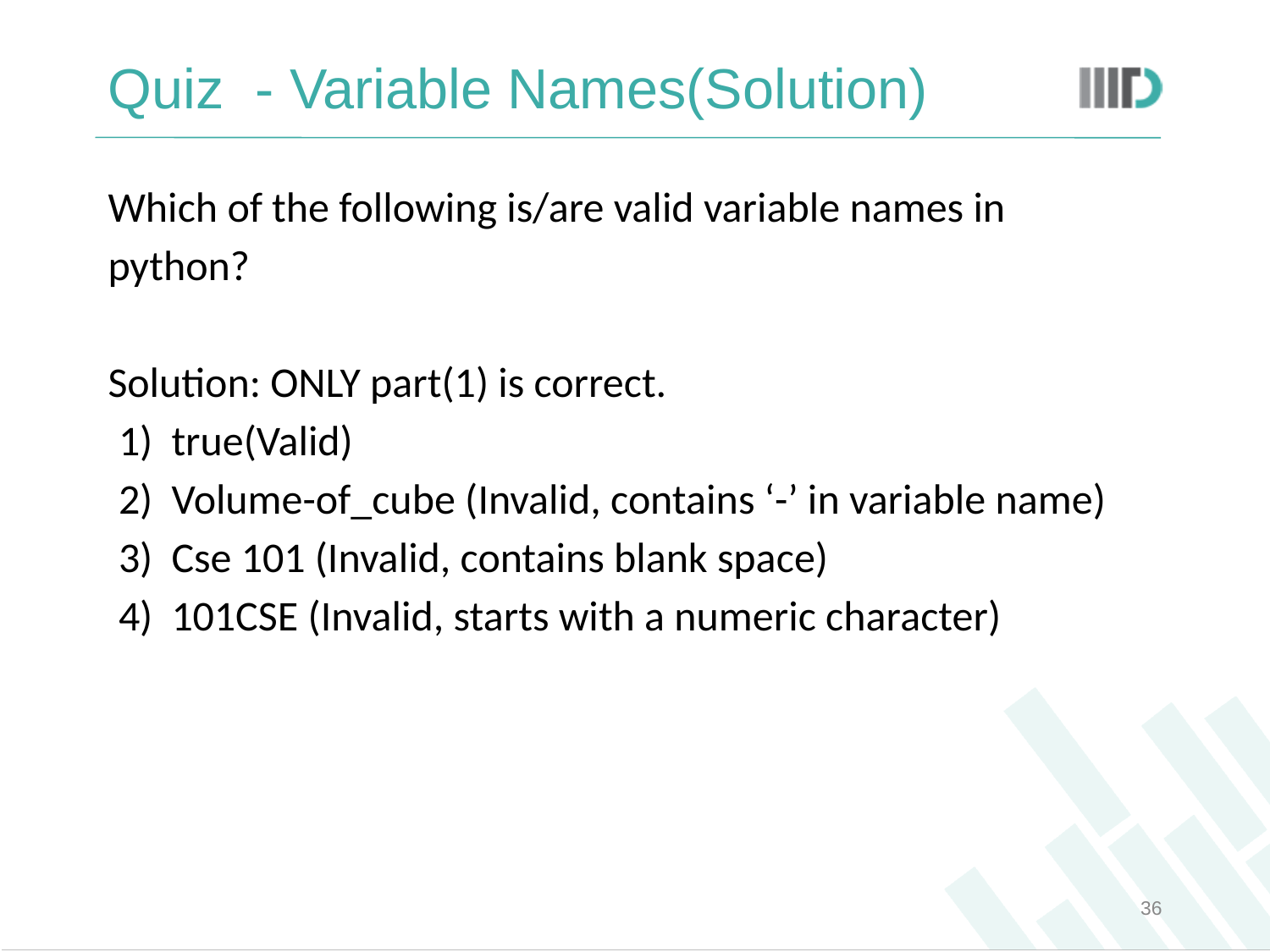

# Quiz  - Variable Names(Solution)
Which of the following is/are valid variable names in python?

Solution: ONLY part(1) is correct.
true(Valid)
Volume-of_cube (Invalid, contains ‘-’ in variable name)
Cse 101 (Invalid, contains blank space)
101CSE (Invalid, starts with a numeric character)
36